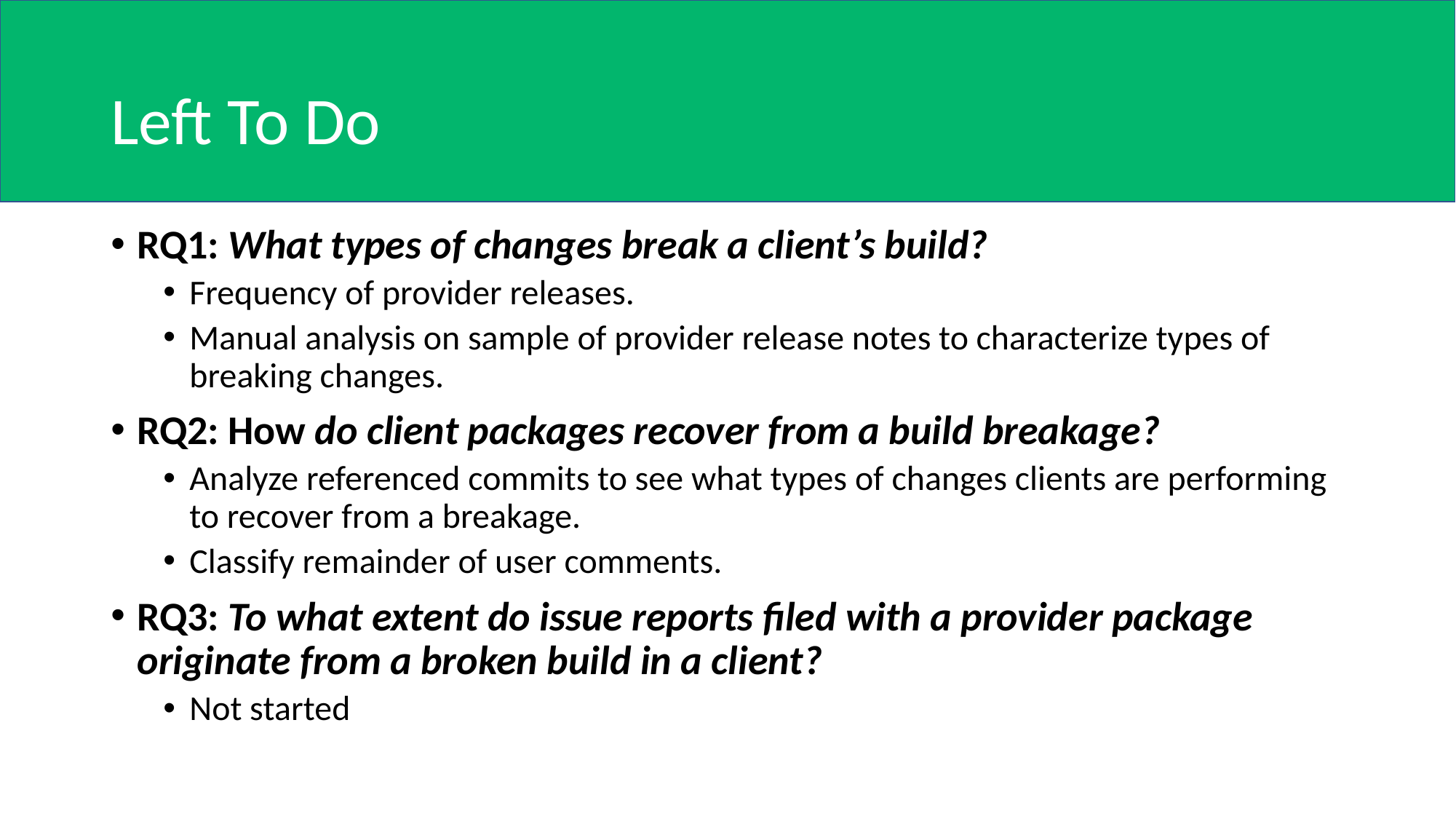

# Left To Do
RQ1: What types of changes break a client’s build?
Frequency of provider releases.
Manual analysis on sample of provider release notes to characterize types of breaking changes.
RQ2: How do client packages recover from a build breakage?
Analyze referenced commits to see what types of changes clients are performing to recover from a breakage.
Classify remainder of user comments.
RQ3: To what extent do issue reports filed with a provider package originate from a broken build in a client?
Not started